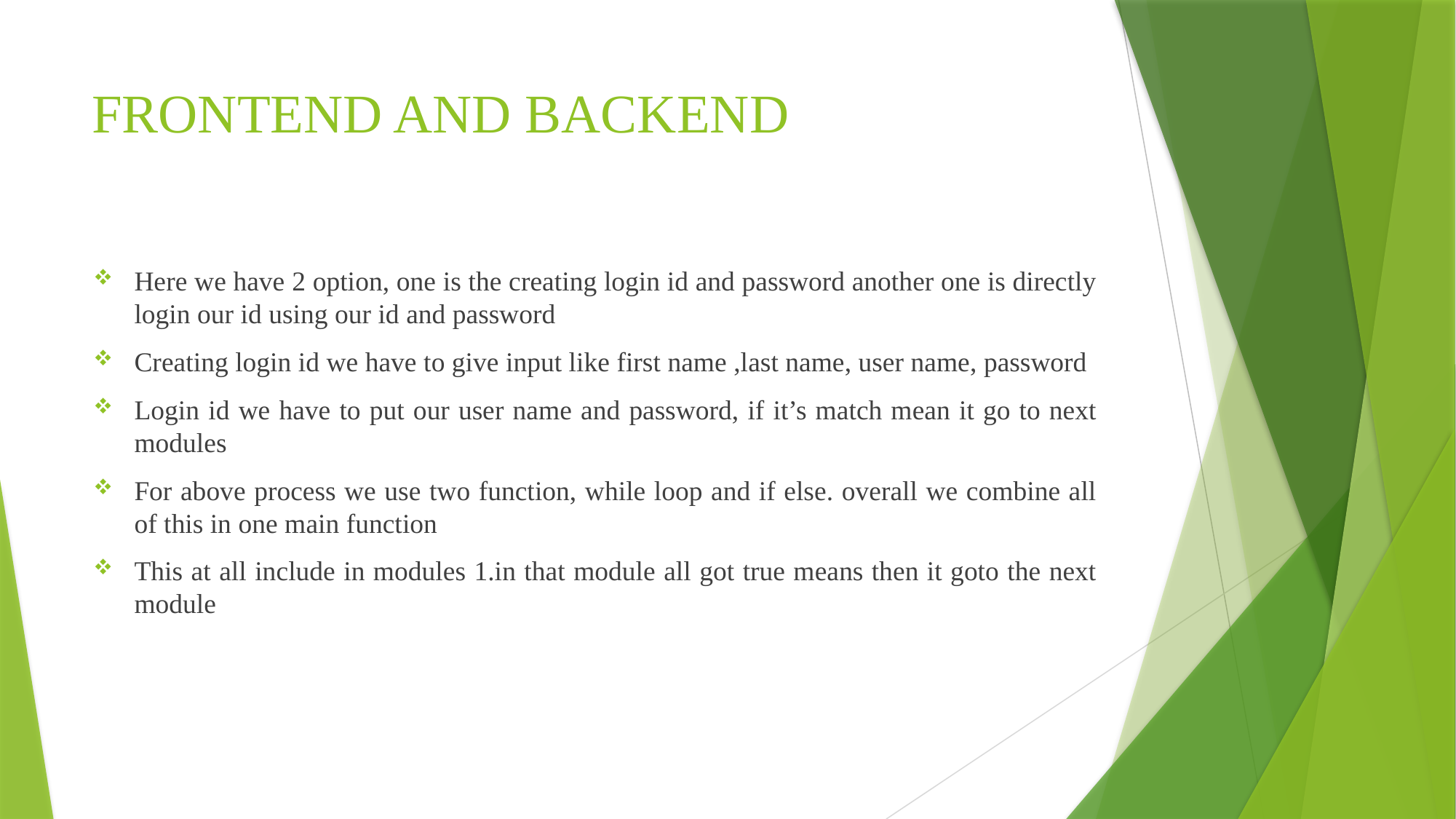

# FRONTEND AND BACKEND
Here we have 2 option, one is the creating login id and password another one is directly login our id using our id and password
Creating login id we have to give input like first name ,last name, user name, password
Login id we have to put our user name and password, if it’s match mean it go to next modules
For above process we use two function, while loop and if else. overall we combine all of this in one main function
This at all include in modules 1.in that module all got true means then it goto the next module